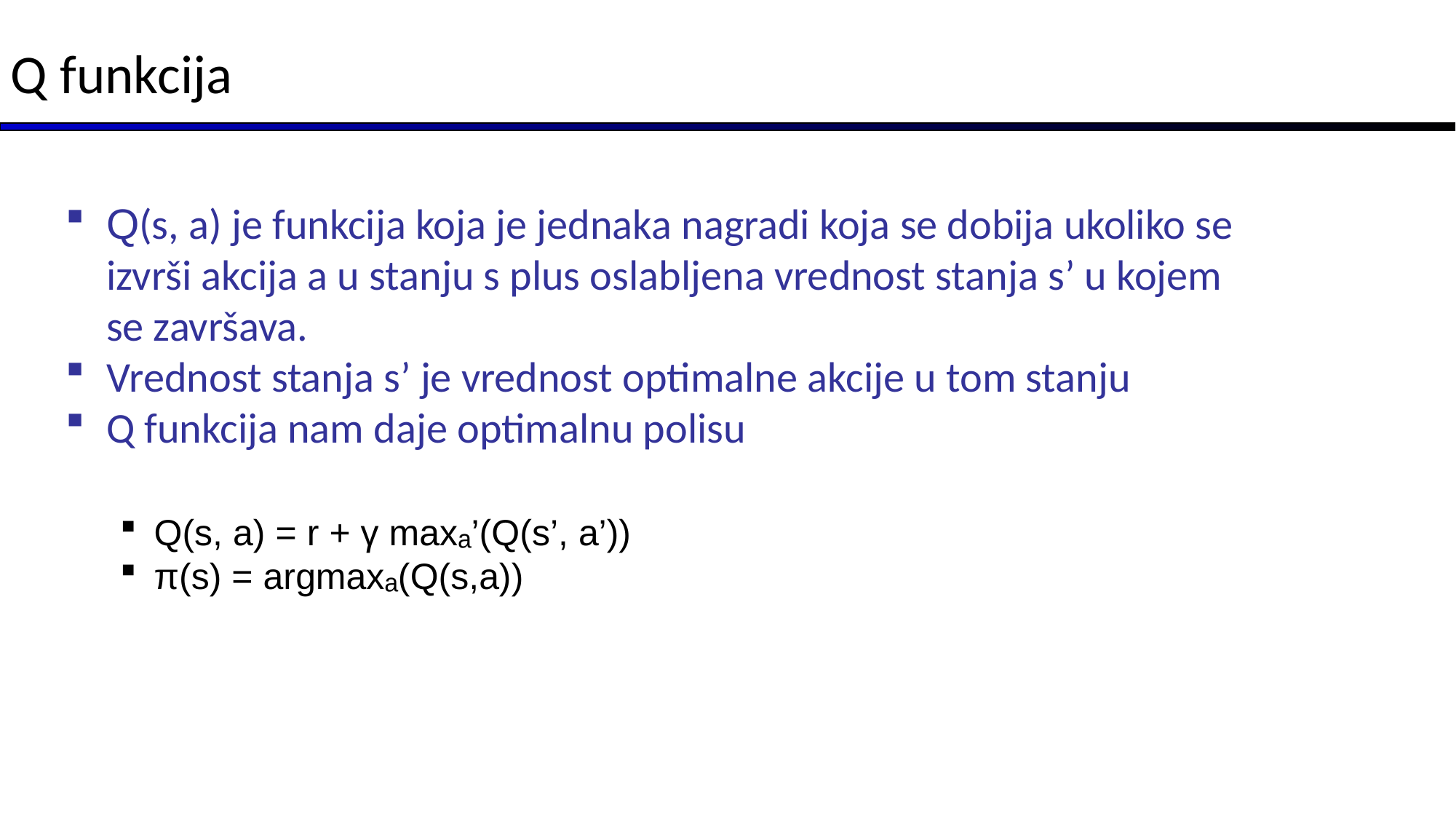

Q funkcija

Q(s, a) je funkcija koja je jednaka nagradi koja se dobija ukoliko se izvrši akcija a u stanju s plus oslabljena vrednost stanja s’ u kojem se završava.
Vrednost stanja s’ je vrednost optimalne akcije u tom stanju
Q funkcija nam daje optimalnu polisu

Q(s, a) = r + γ maxₐ’(Q(s’, a’))
π(s) = argmaxₐ(Q(s,a))